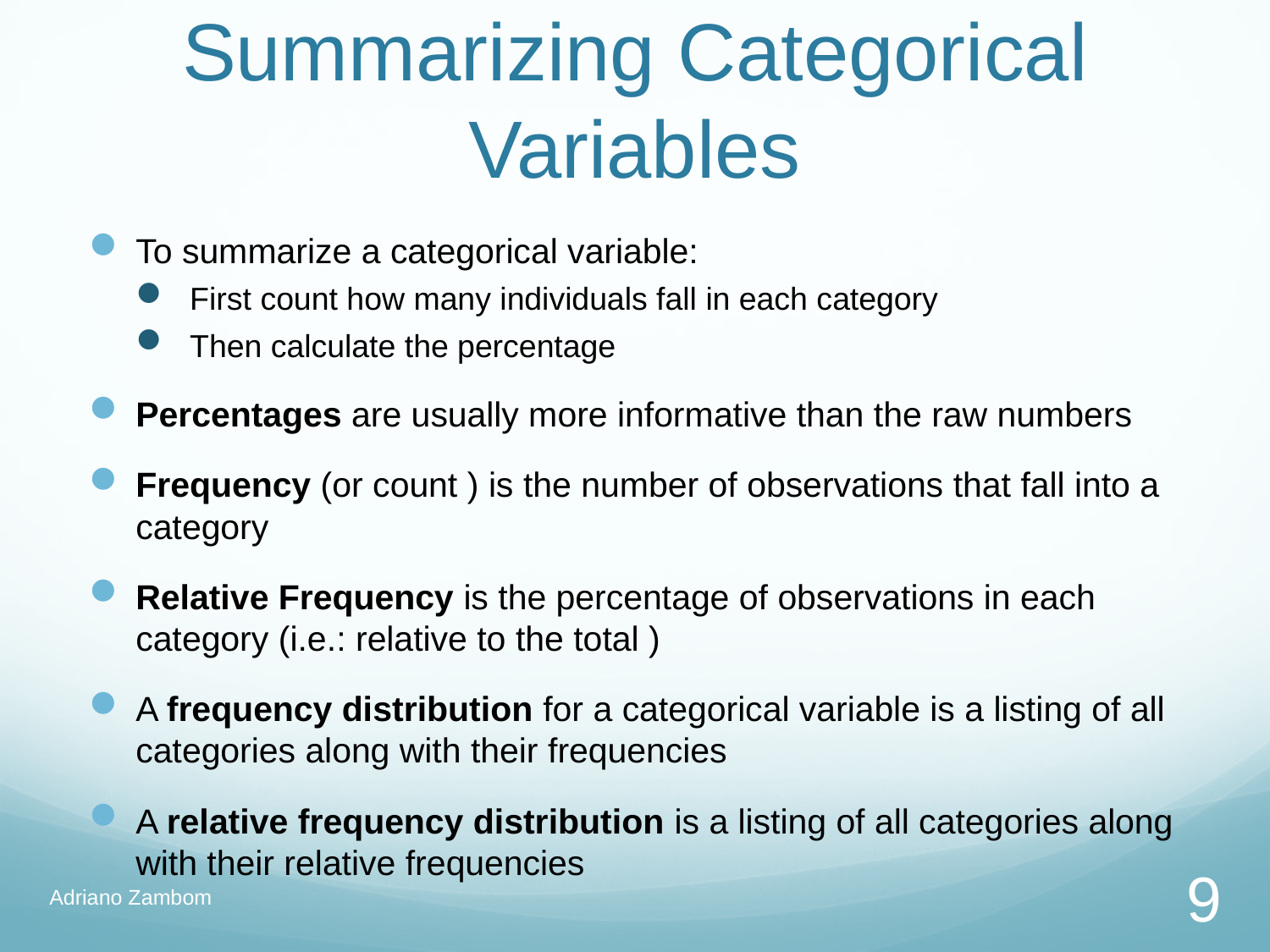

# Summarizing Categorical Variables
To summarize a categorical variable:
 First count how many individuals fall in each category
 Then calculate the percentage
Percentages are usually more informative than the raw numbers
Frequency (or count ) is the number of observations that fall into a category
Relative Frequency is the percentage of observations in each category (i.e.: relative to the total )
A frequency distribution for a categorical variable is a listing of all categories along with their frequencies
A relative frequency distribution is a listing of all categories along with their relative frequencies
Adriano Zambom
9